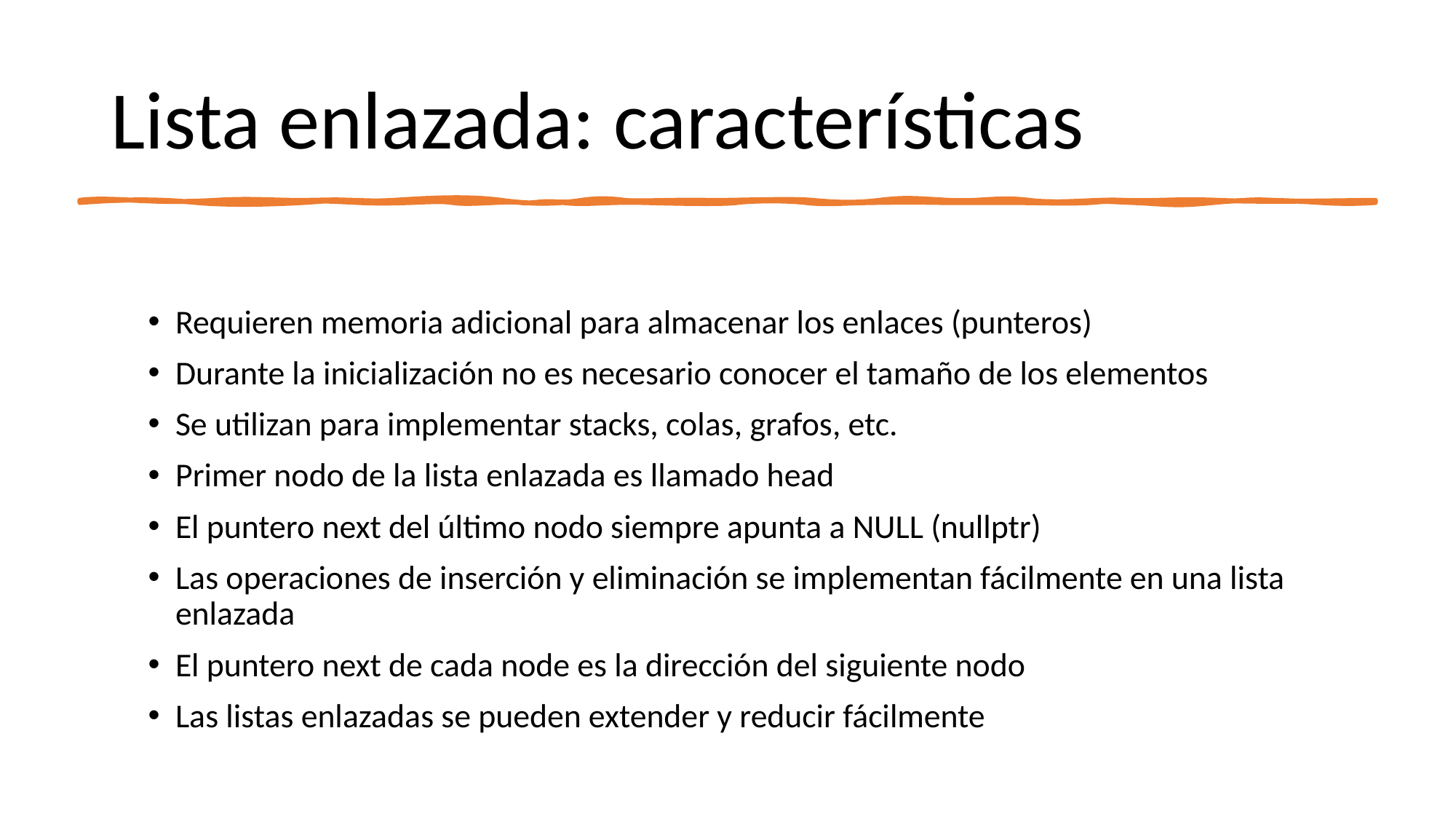

# Lista enlazada: características

Requieren memoria adicional para almacenar los enlaces (punteros)
Durante la inicialización no es necesario conocer el tamaño de los elementos
Se utilizan para implementar stacks, colas, grafos, etc.
Primer nodo de la lista enlazada es llamado head
El puntero next del último nodo siempre apunta a NULL (nullptr)
Las operaciones de inserción y eliminación se implementan fácilmente en una lista enlazada
El puntero next de cada node es la dirección del siguiente nodo
Las listas enlazadas se pueden extender y reducir fácilmente